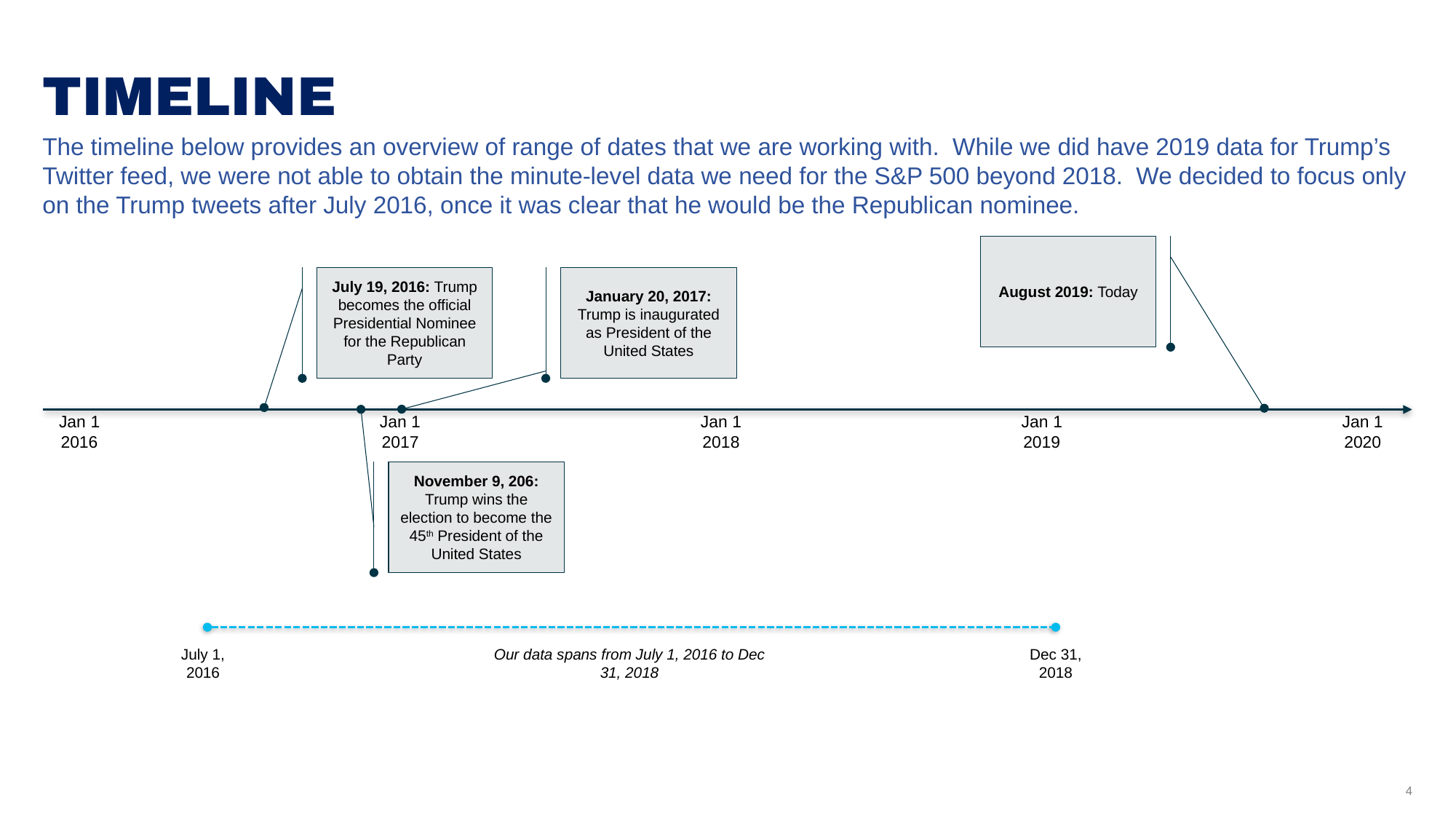

# Timeline
The timeline below provides an overview of range of dates that we are working with.  While we did have 2019 data for Trump’s Twitter feed, we were not able to obtain the minute-level data we need for the S&P 500 beyond 2018.  We decided to focus only on the Trump tweets after July 2016, once it was clear that he would be the Republican nominee.
August 2019: Today
July 19, 2016: Trump becomes the official Presidential Nominee for the Republican Party
January 20, 2017: Trump is inaugurated as President of the United States
Jan 1 2016
Jan 1 2017
Jan 1 2018
Jan 1 2019
Jan 1 2020
November 9, 206: Trump wins the election to become the 45th President of the United States
July 1, 2016
Our data spans from July 1, 2016 to Dec 31, 2018
Dec 31, 2018

4